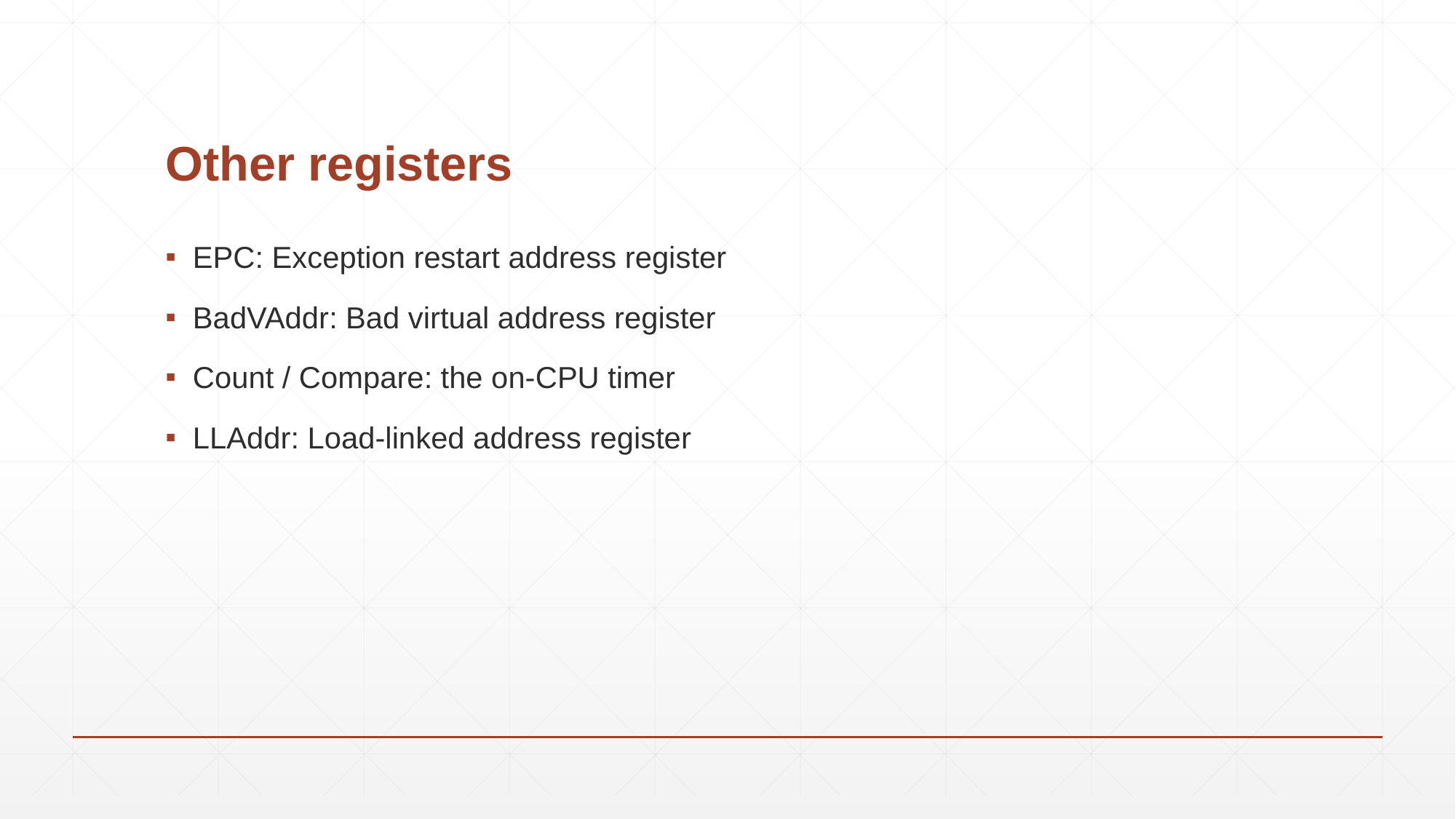

# Other registers
EPC: Exception restart address register
BadVAddr: Bad virtual address register
Count / Compare: the on-CPU timer
LLAddr: Load-linked address register